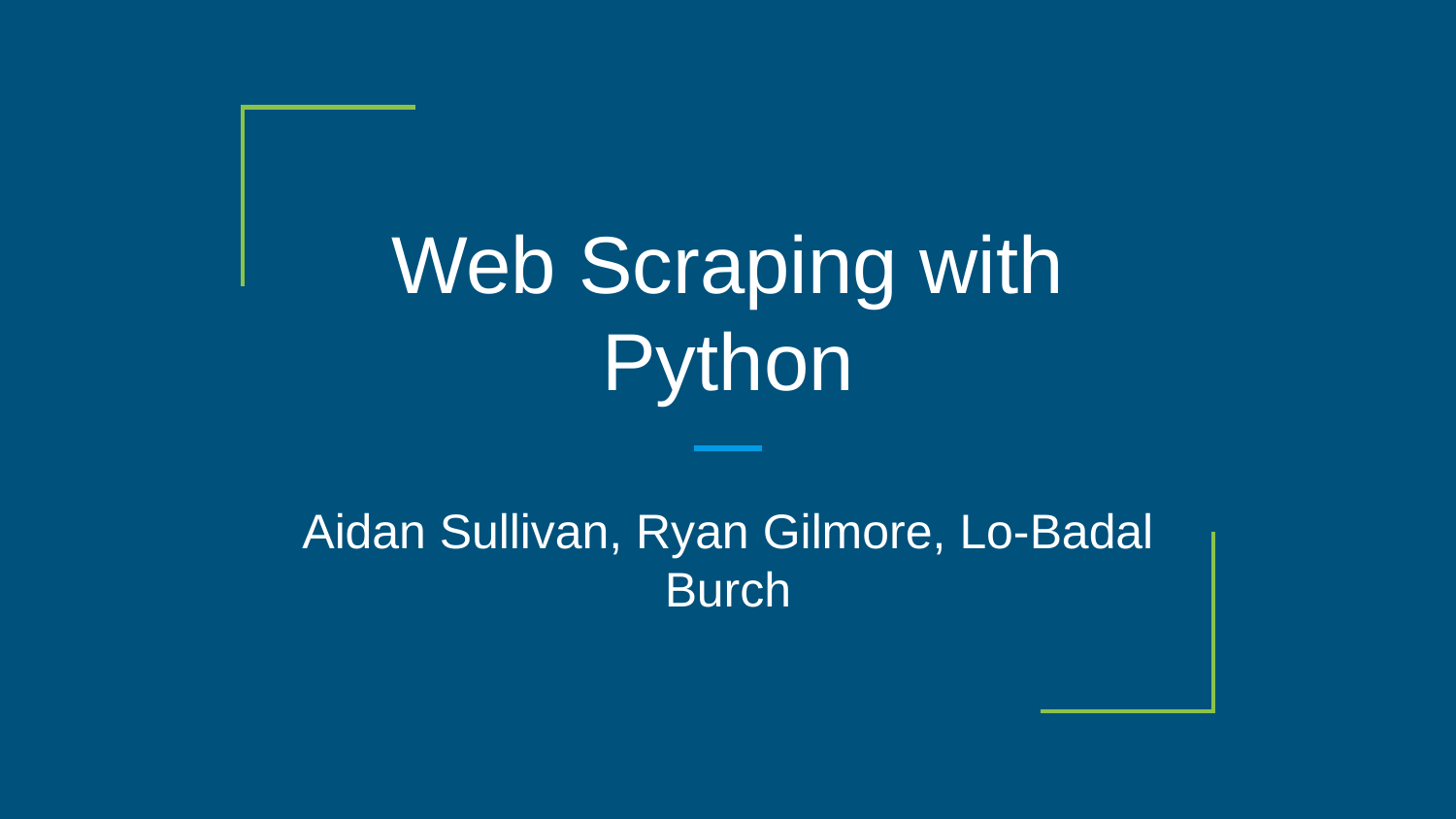

# Web Scraping with Python
Aidan Sullivan, Ryan Gilmore, Lo-Badal Burch